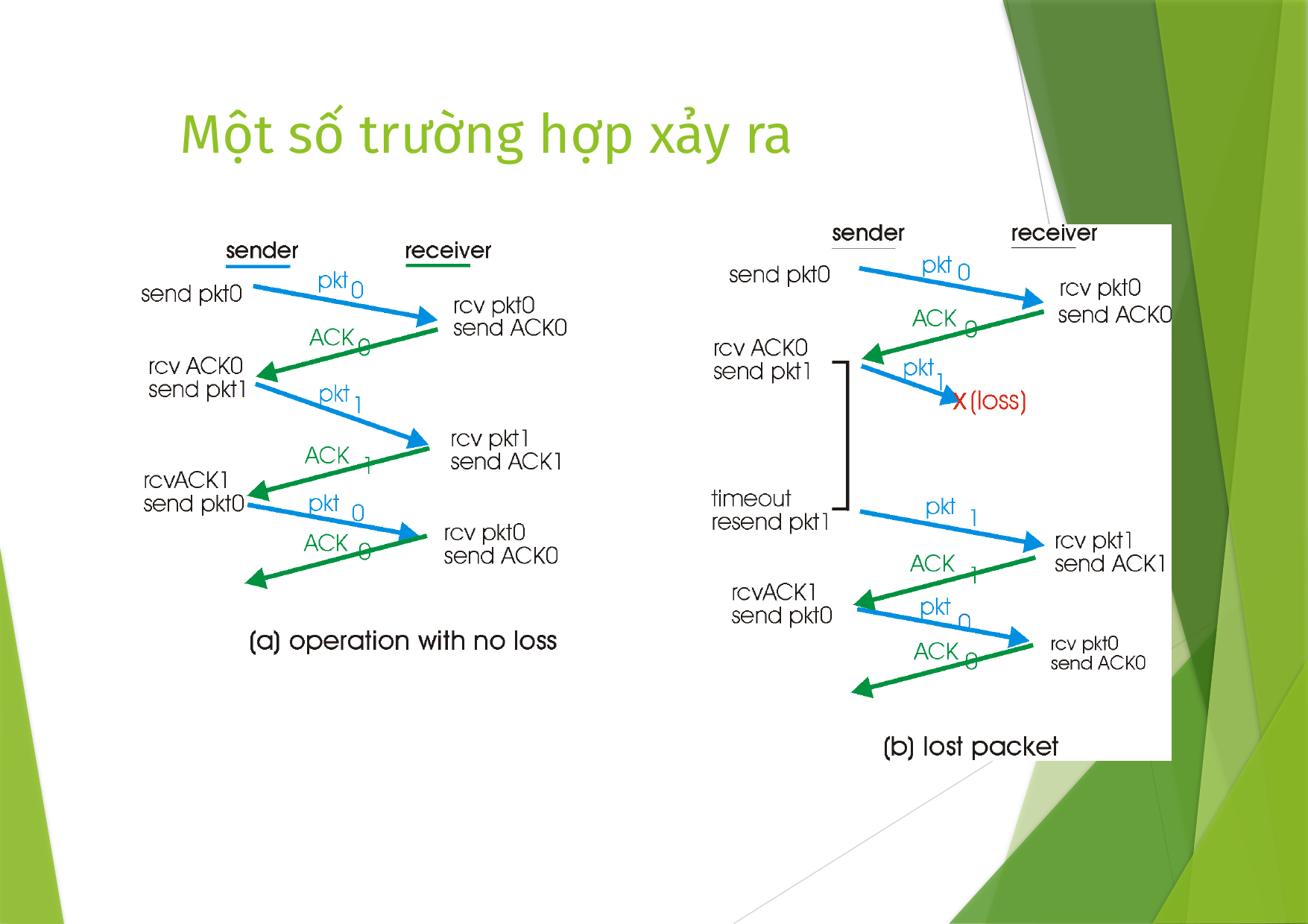

# Một số trường hợp xảy ra